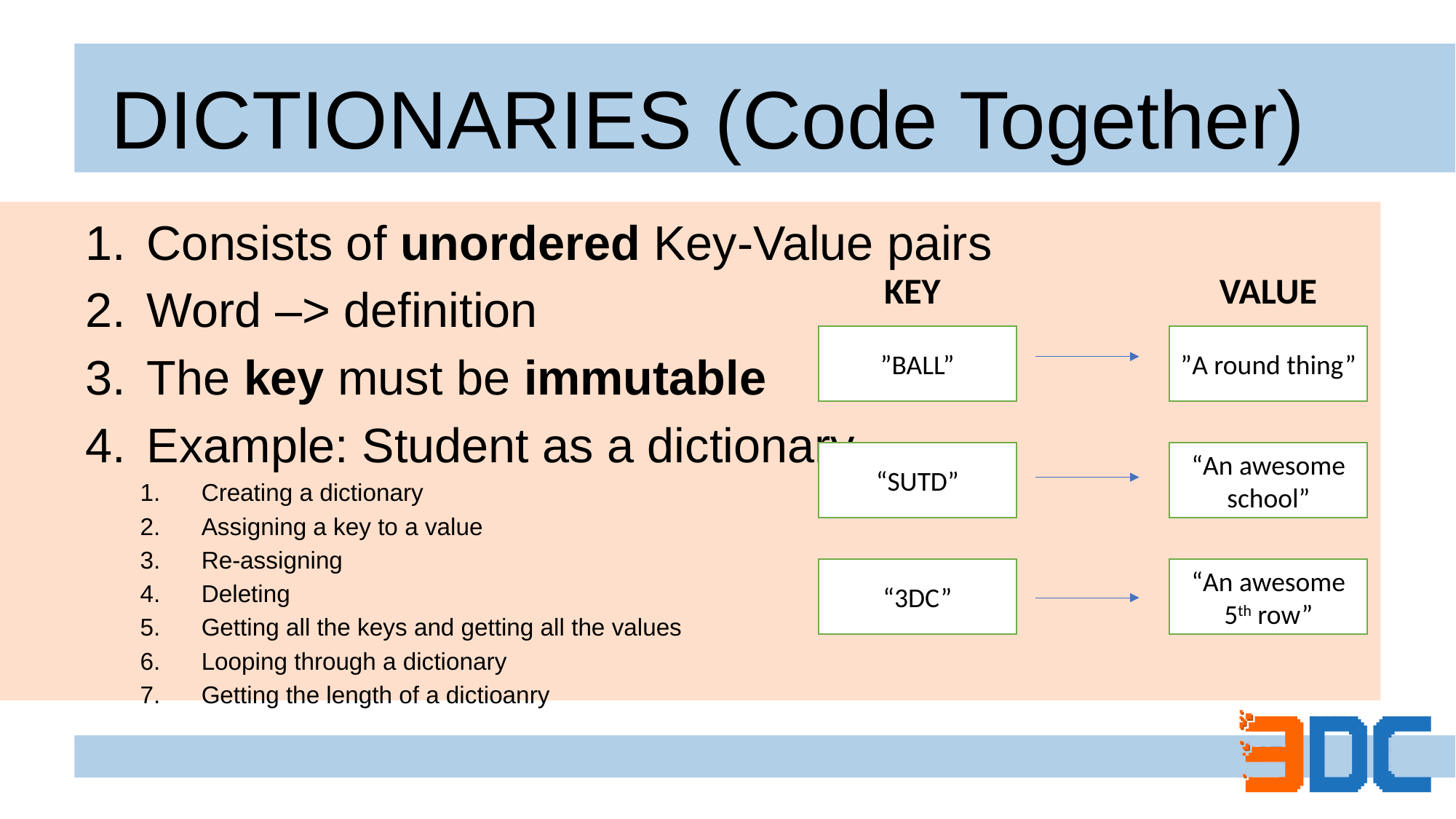

# DICTIONARIES (Code Together)
Consists of unordered Key-Value pairs
Word –> definition
The key must be immutable
Example: Student as a dictionary
Creating a dictionary
Assigning a key to a value
Re-assigning
Deleting
Getting all the keys and getting all the values
Looping through a dictionary
Getting the length of a dictioanry

VALUE
KEY
”BALL”
”A round thing”
“SUTD”
“An awesome school”
“3DC”
“An awesome 5th row”